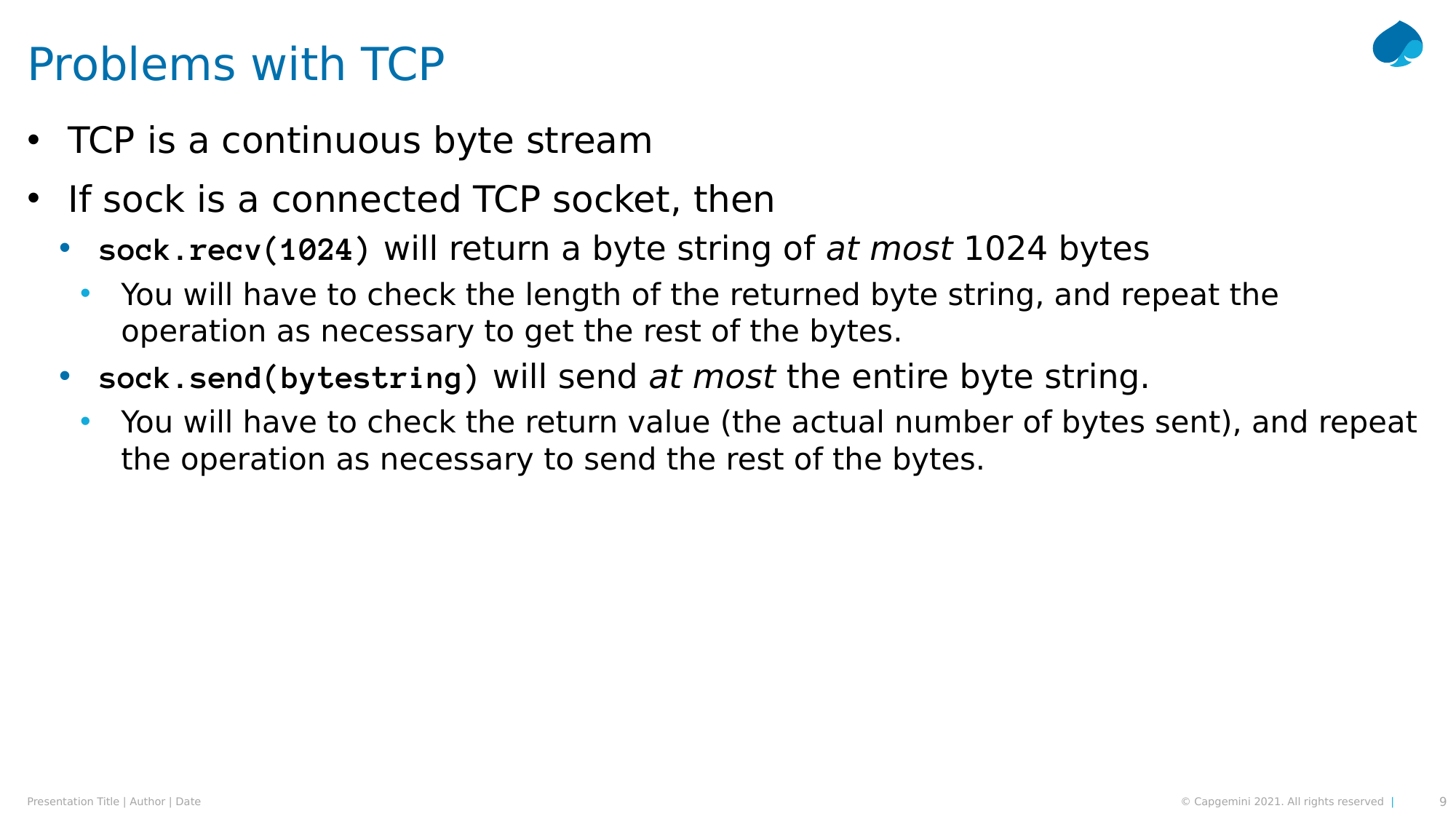

# Problems with TCP
TCP is a continuous byte stream
If sock is a connected TCP socket, then
sock.recv(1024) will return a byte string of at most 1024 bytes
You will have to check the length of the returned byte string, and repeat the operation as necessary to get the rest of the bytes.
sock.send(bytestring) will send at most the entire byte string.
You will have to check the return value (the actual number of bytes sent), and repeat the operation as necessary to send the rest of the bytes.